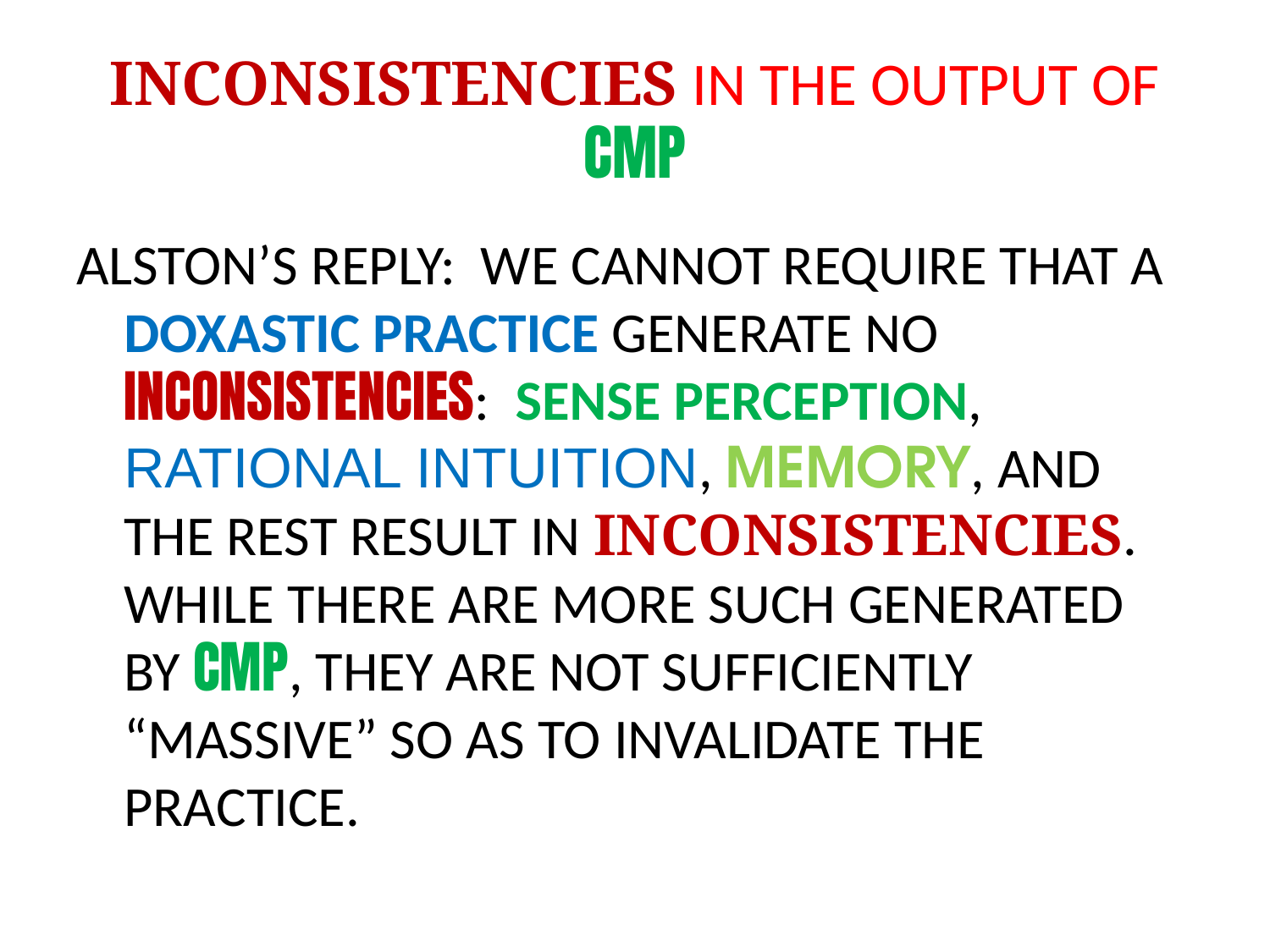

# INCONSISTENCIES IN THE OUTPUT OF CMP
ALSTON’S REPLY:  WE CANNOT REQUIRE THAT A DOXASTIC PRACTICE GENERATE NO INCONSISTENCIES:  SENSE PERCEPTION, RATIONAL INTUITION, MEMORY, AND THE REST RESULT IN INCONSISTENCIES.  WHILE THERE ARE MORE SUCH GENERATED BY CMP, THEY ARE NOT SUFFICIENTLY “MASSIVE” SO AS TO INVALIDATE THE PRACTICE.